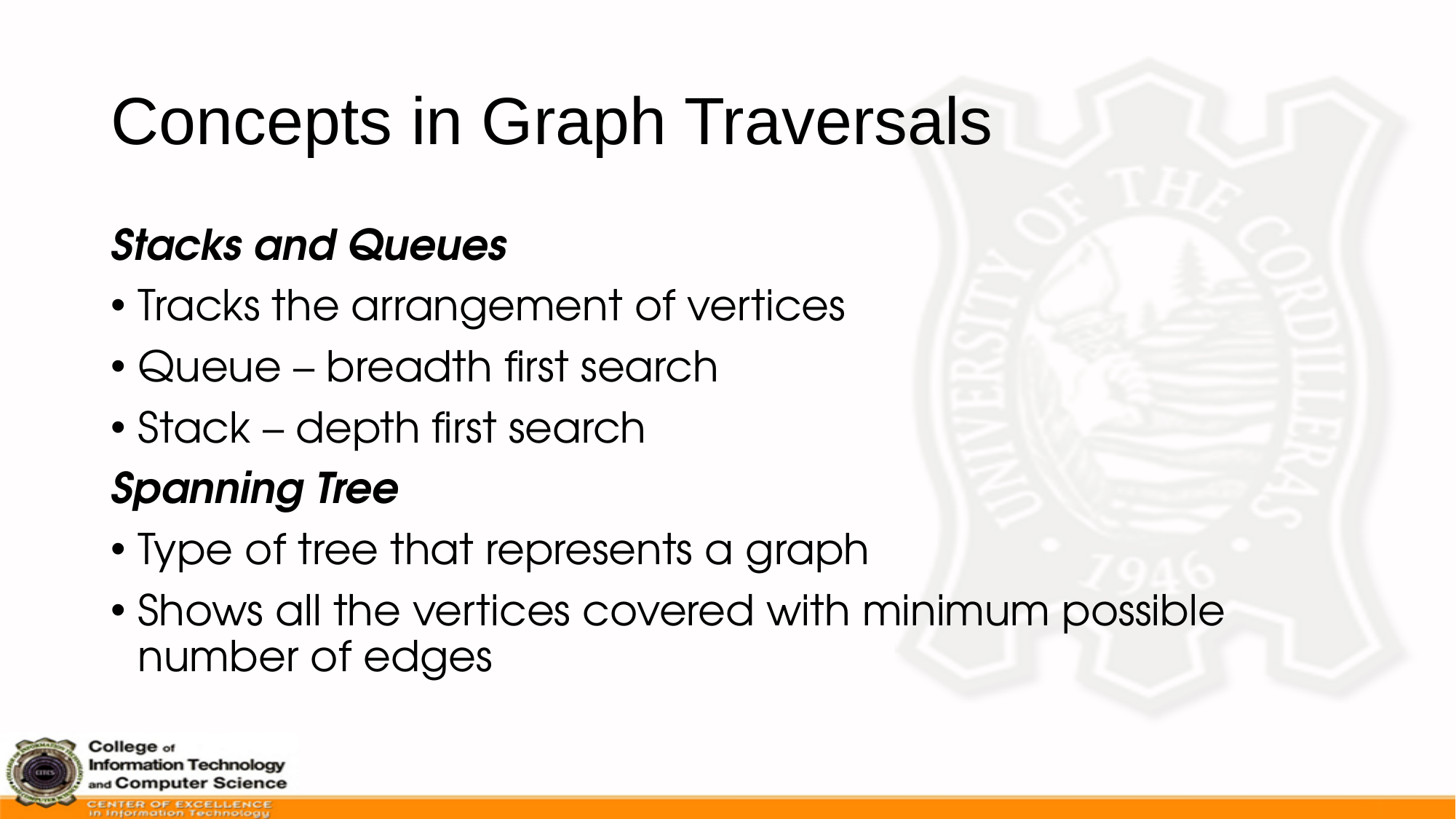

# Concepts in Graph Traversals
Stacks and Queues
Tracks the arrangement of vertices
Queue – breadth first search
Stack – depth first search
Spanning Tree
Type of tree that represents a graph
Shows all the vertices covered with minimum possible number of edges